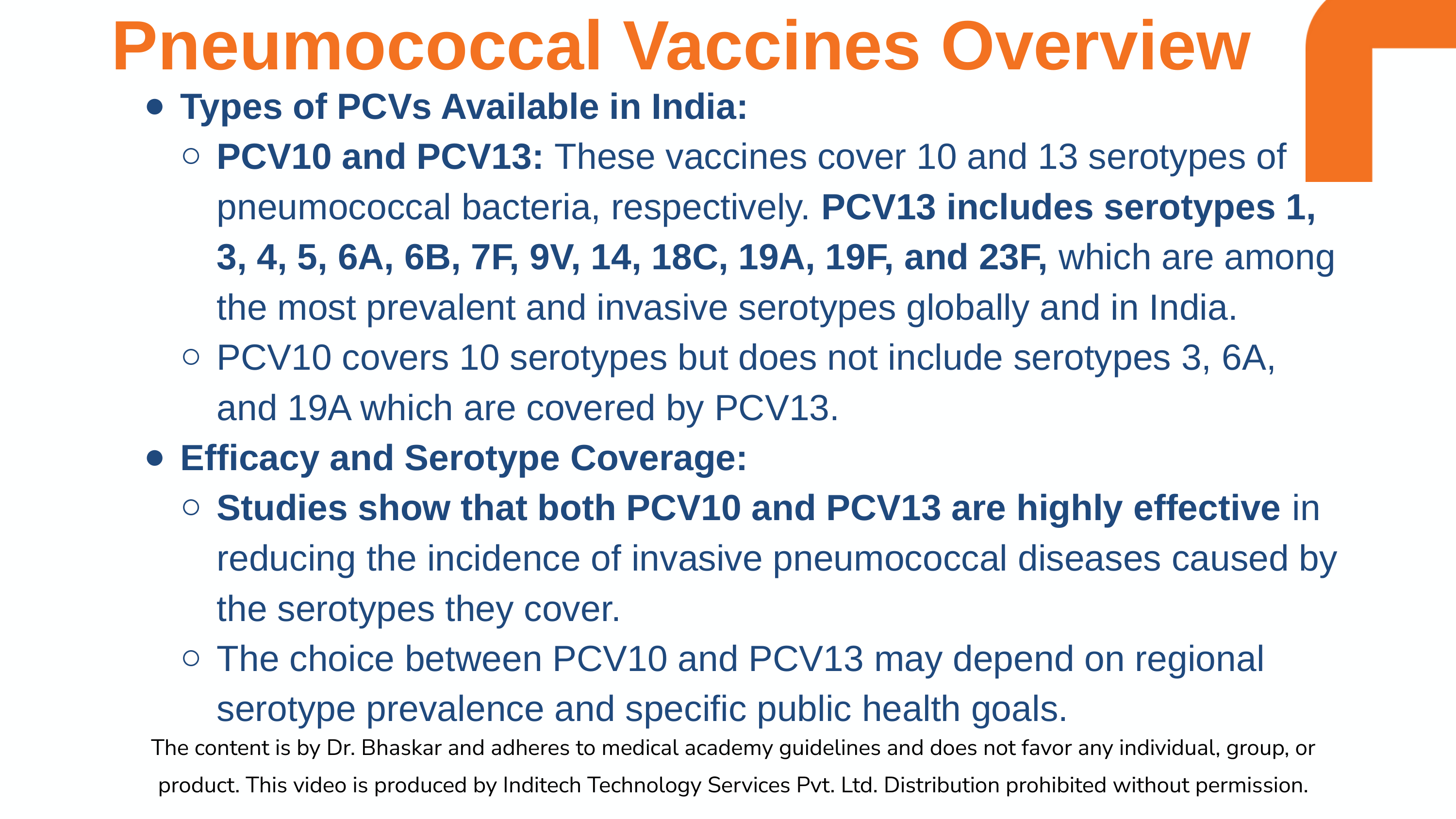

Pneumococcal Vaccines Overview

Types of PCVs Available in India:
PCV10 and PCV13: These vaccines cover 10 and 13 serotypes of pneumococcal bacteria, respectively. PCV13 includes serotypes 1, 3, 4, 5, 6A, 6B, 7F, 9V, 14, 18C, 19A, 19F, and 23F, which are among the most prevalent and invasive serotypes globally and in India.
PCV10 covers 10 serotypes but does not include serotypes 3, 6A, and 19A which are covered by PCV13.
Efficacy and Serotype Coverage:
Studies show that both PCV10 and PCV13 are highly effective in reducing the incidence of invasive pneumococcal diseases caused by the serotypes they cover.
The choice between PCV10 and PCV13 may depend on regional serotype prevalence and specific public health goals.
The content is by Dr. Bhaskar and adheres to medical academy guidelines and does not favor any individual, group, or product. This video is produced by Inditech Technology Services Pvt. Ltd. Distribution prohibited without permission.